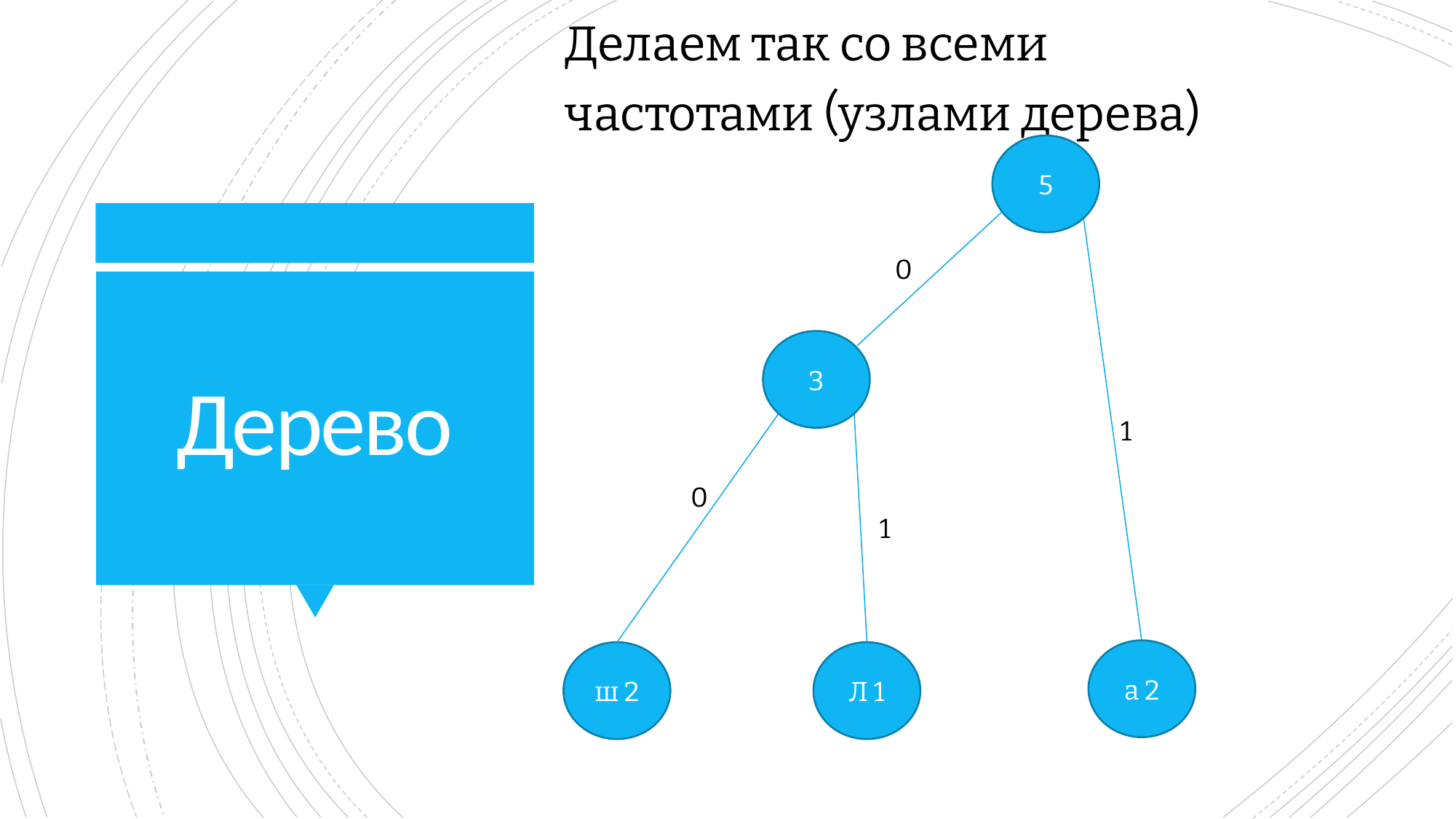

Делаем так со всеми частотами (узлами дерева)
5
0
# Дерево
3
1
0
1
а 2
ш 2
Л 1